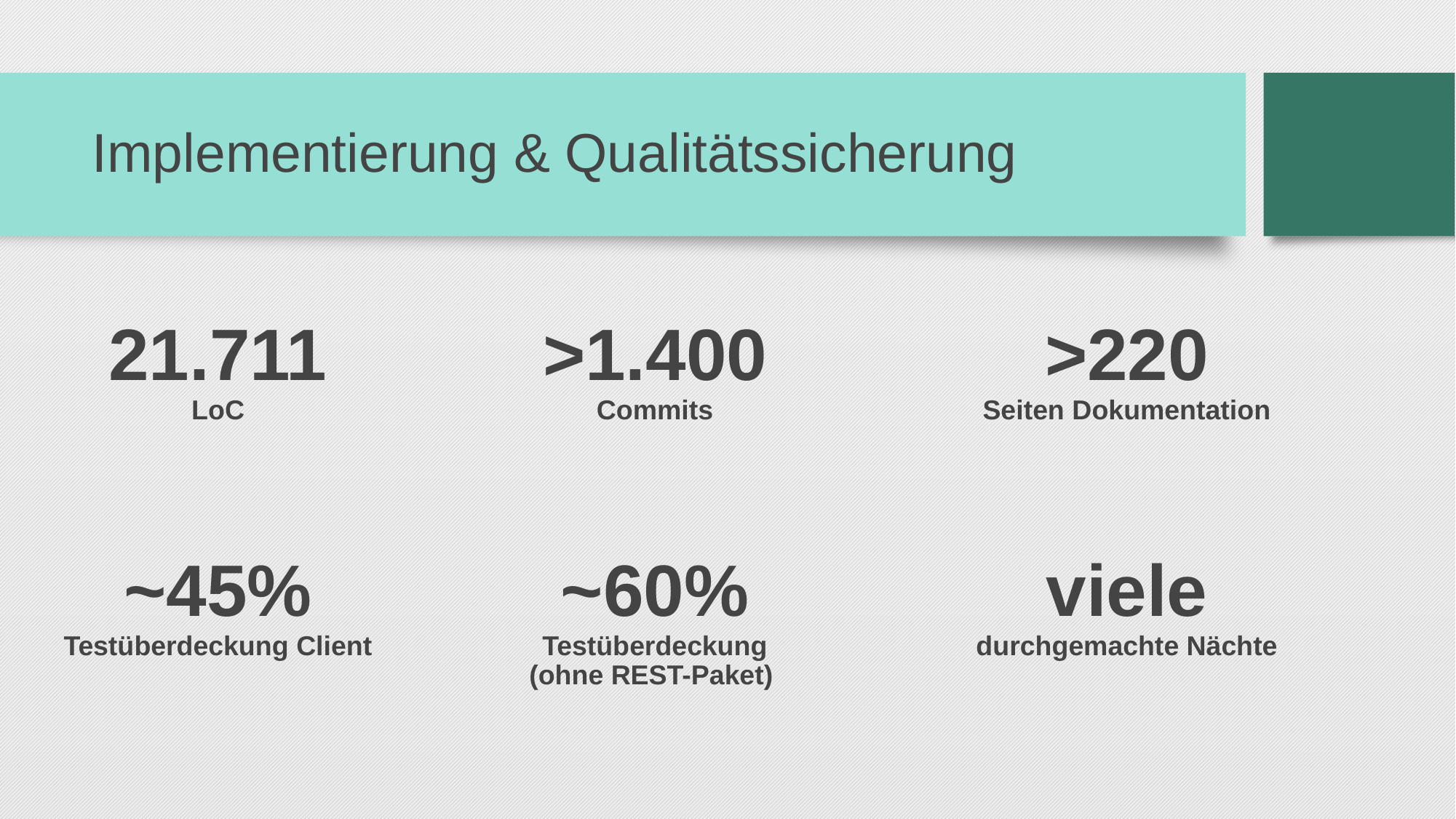

# Implementierung & Qualitätssicherung
21.711
LoC
>1.400
Commits
>220
Seiten Dokumentation
~45%
Testüberdeckung Client
~60%
Testüberdeckung
(ohne REST-Paket)
viele
durchgemachte Nächte